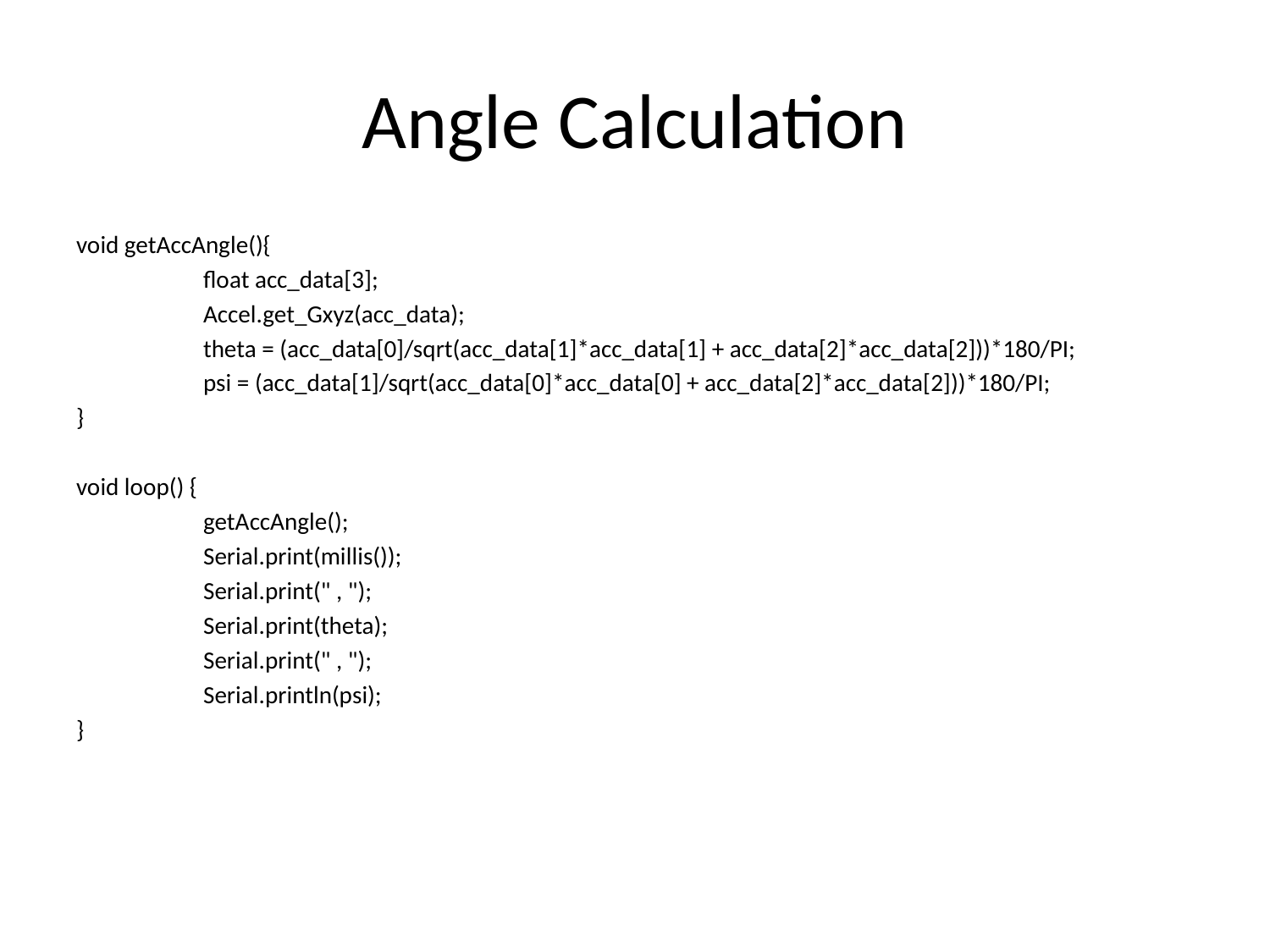

# Angle Calculation
void getAccAngle(){
	float acc_data[3];
	Accel.get_Gxyz(acc_data);
	theta = (acc_data[0]/sqrt(acc_data[1]*acc_data[1] + acc_data[2]*acc_data[2]))*180/PI;
	psi = (acc_data[1]/sqrt(acc_data[0]*acc_data[0] + acc_data[2]*acc_data[2]))*180/PI;
}

void loop() {
	getAccAngle();
	Serial.print(millis());
	Serial.print(" , ");
	Serial.print(theta);
	Serial.print(" , ");
	Serial.println(psi);
}